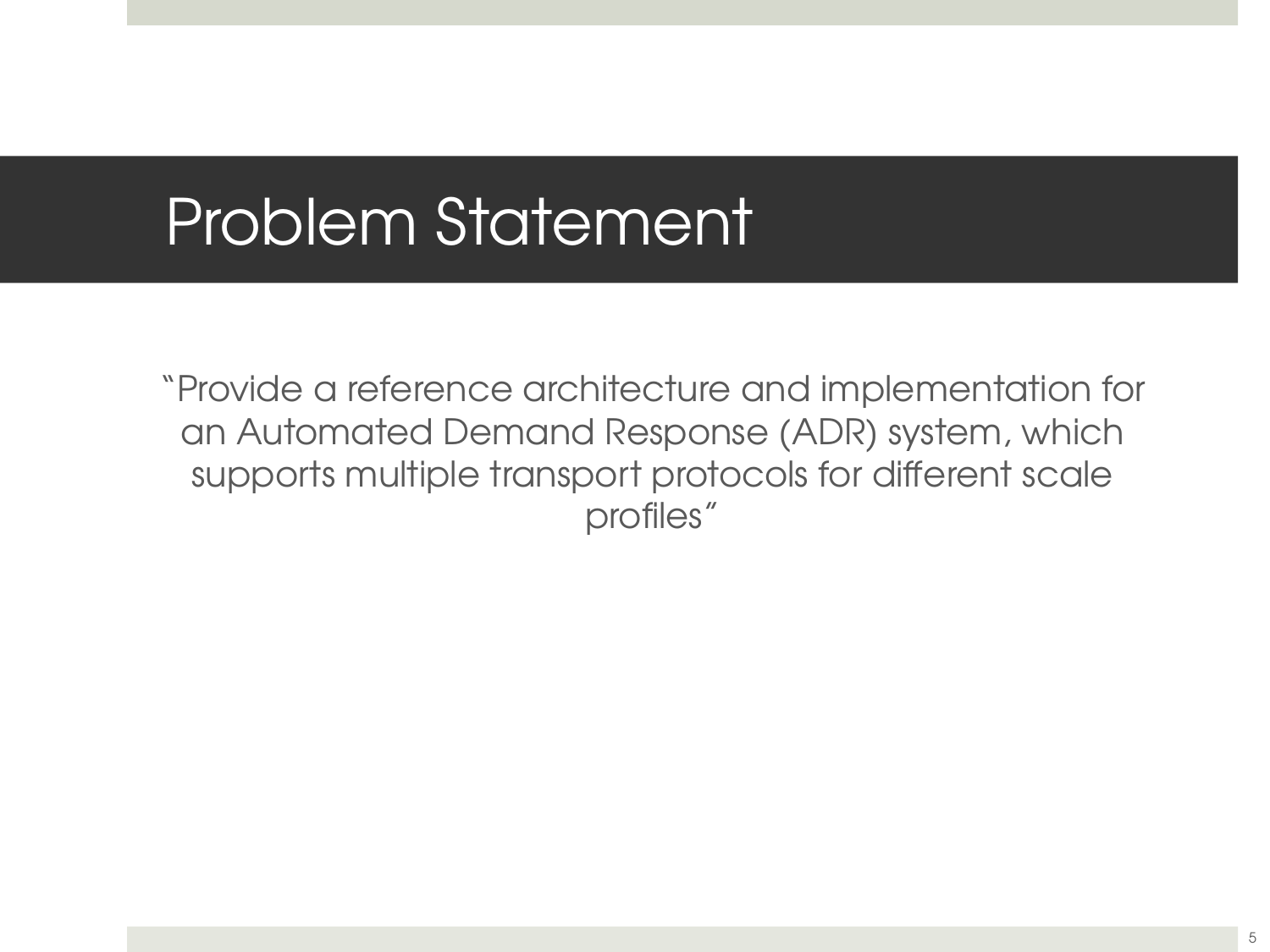

# Problem Statement
“Provide a reference architecture and implementation for an Automated Demand Response (ADR) system, which supports multiple transport protocols for different scale profiles”
5